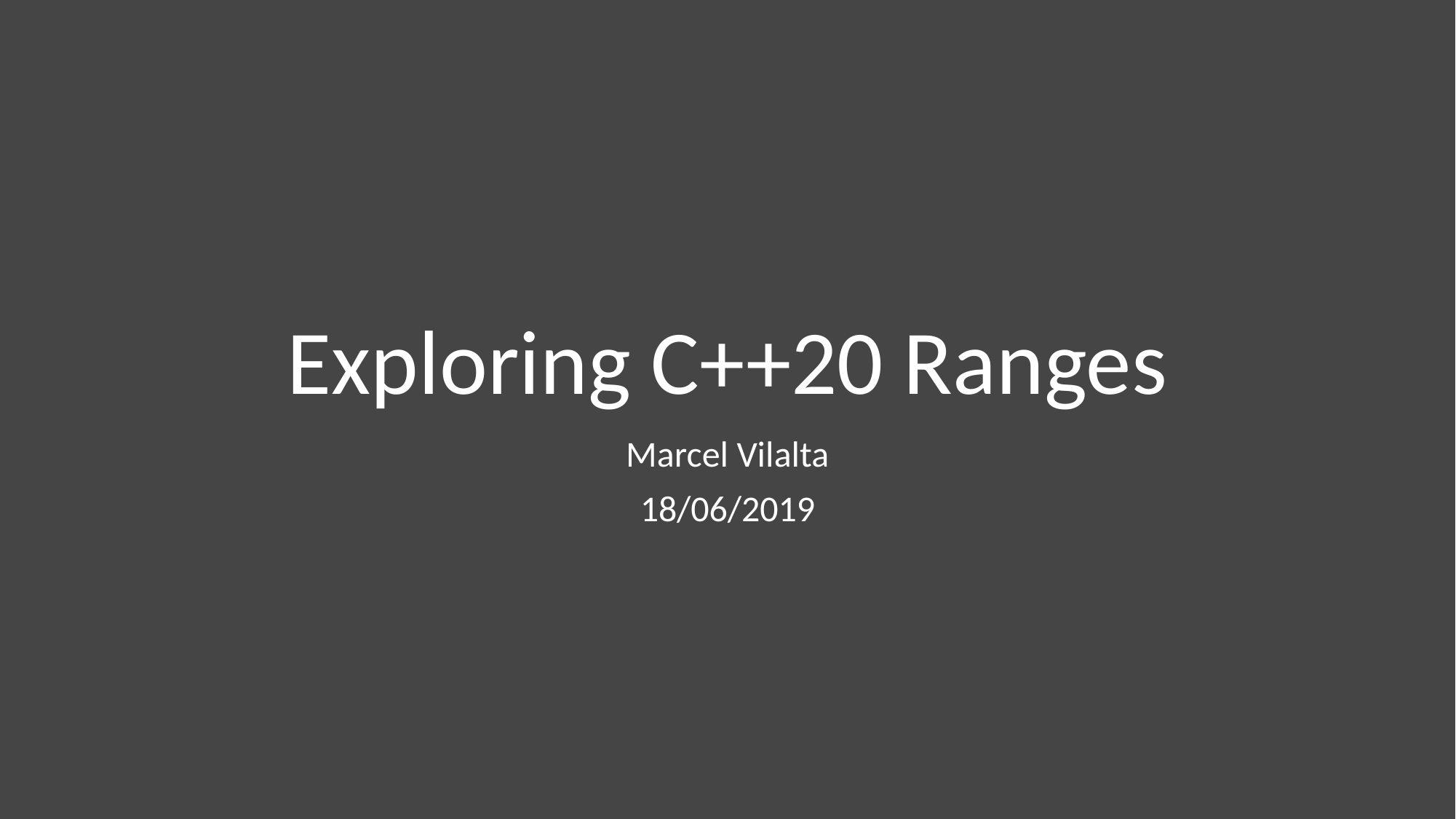

# Exploring C++20 Ranges
Marcel Vilalta
18/06/2019